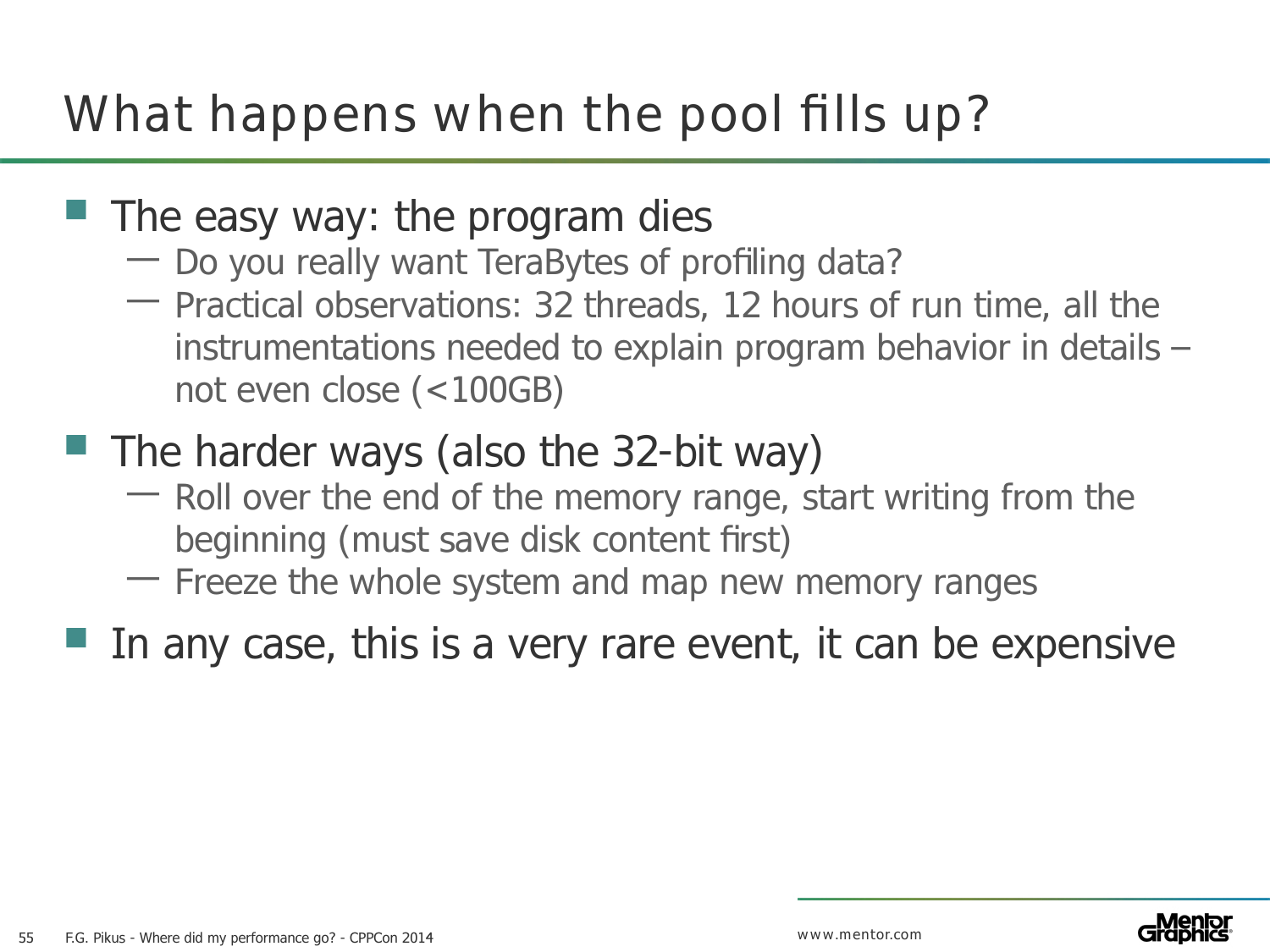

# What happens when the pool fills up?
The easy way: the program dies
Do you really want TeraBytes of profiling data?
Practical observations: 32 threads, 12 hours of run time, all the instrumentations needed to explain program behavior in details – not even close (<100GB)
The harder ways (also the 32-bit way)
Roll over the end of the memory range, start writing from the beginning (must save disk content first)
Freeze the whole system and map new memory ranges
In any case, this is a very rare event, it can be expensive

F.G. Pikus - Where did my performance go? - CPPCon 2014
55